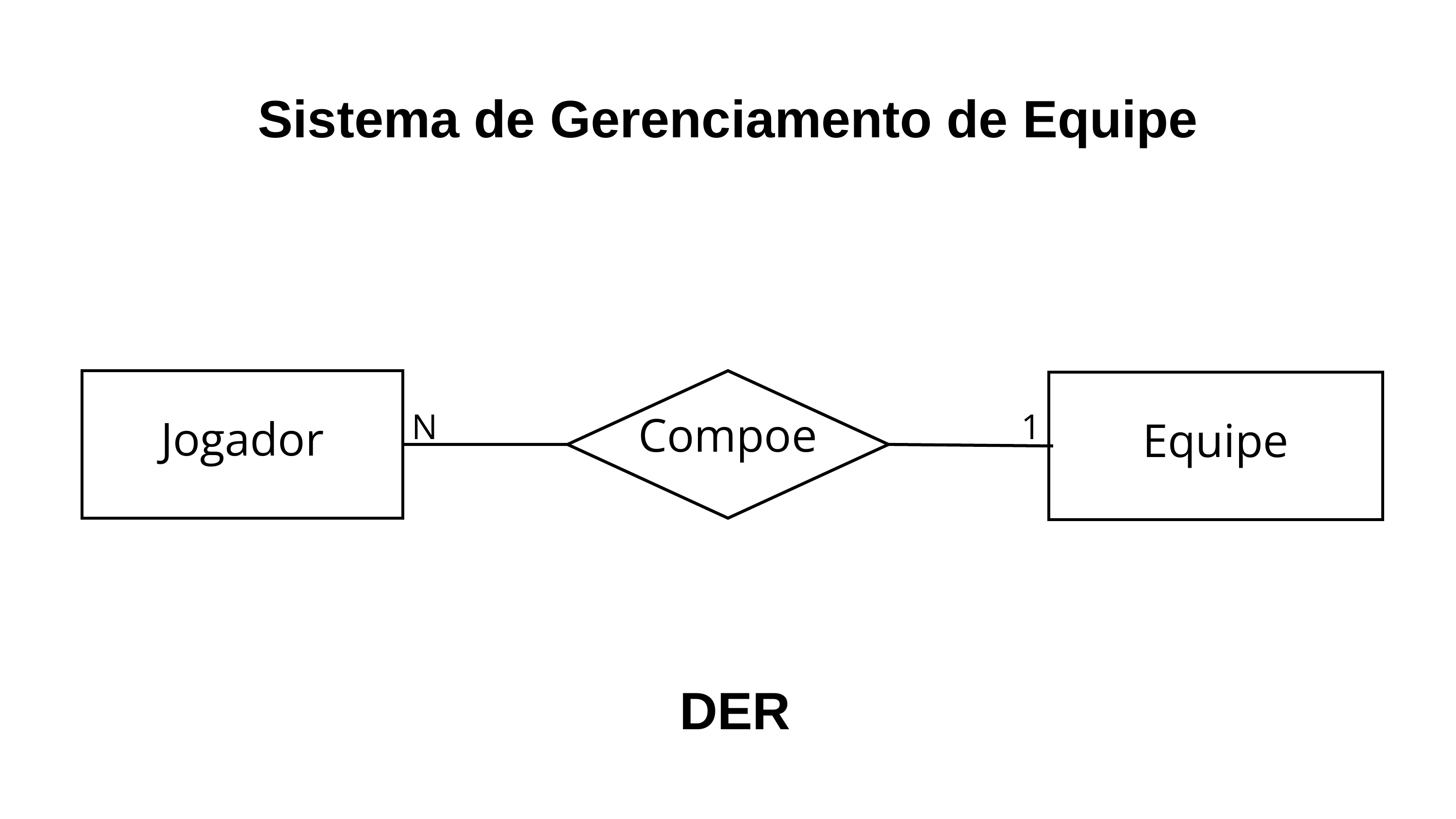

Sistema de Gerenciamento de Equipe

Jogador

Compoe

Equipe
N
1

DER